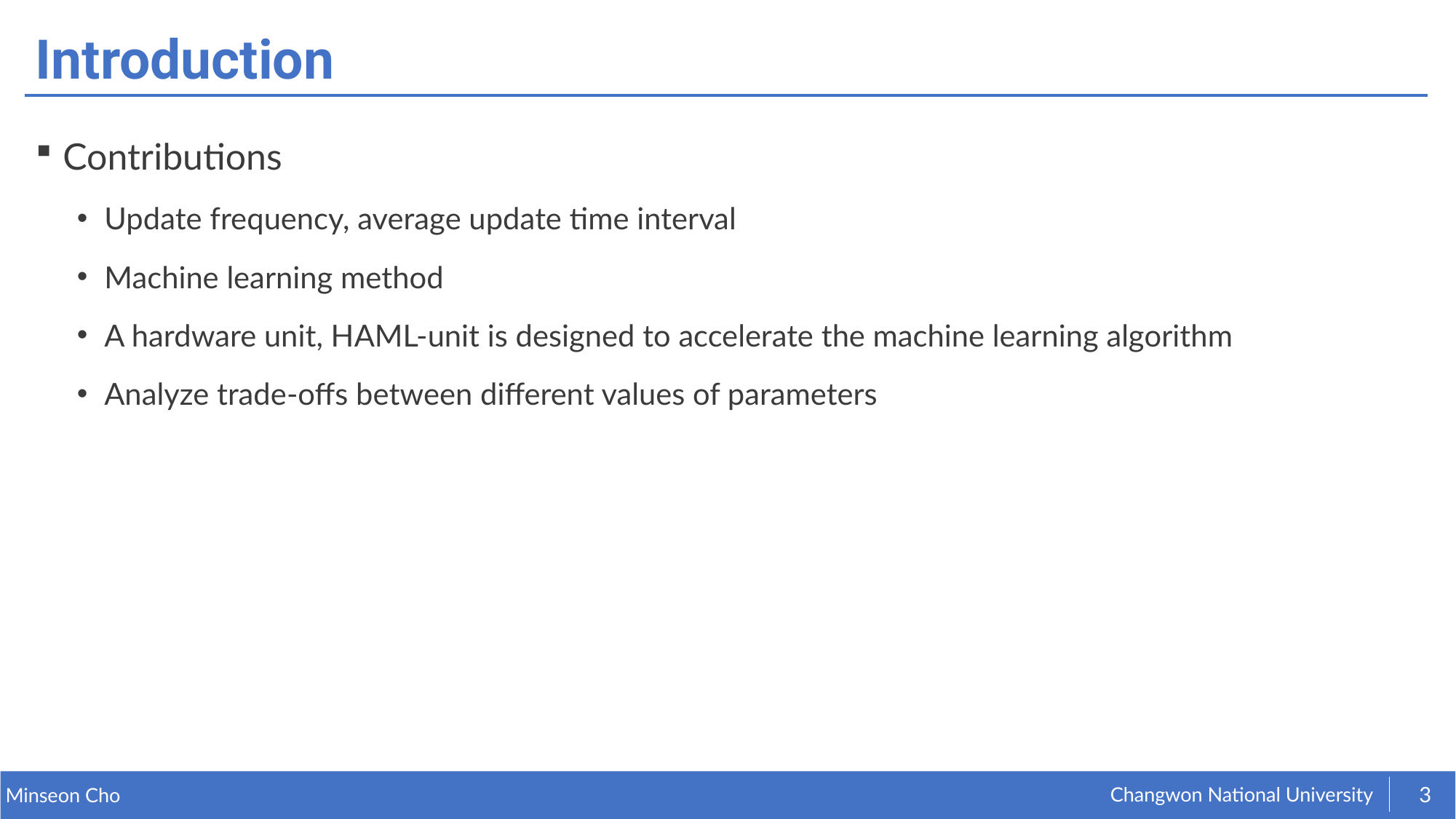

# Introduction
Contributions
Update frequency, average update time interval
Machine learning method
A hardware unit, HAML-unit is designed to accelerate the machine learning algorithm
Analyze trade-offs between different values of parameters
3